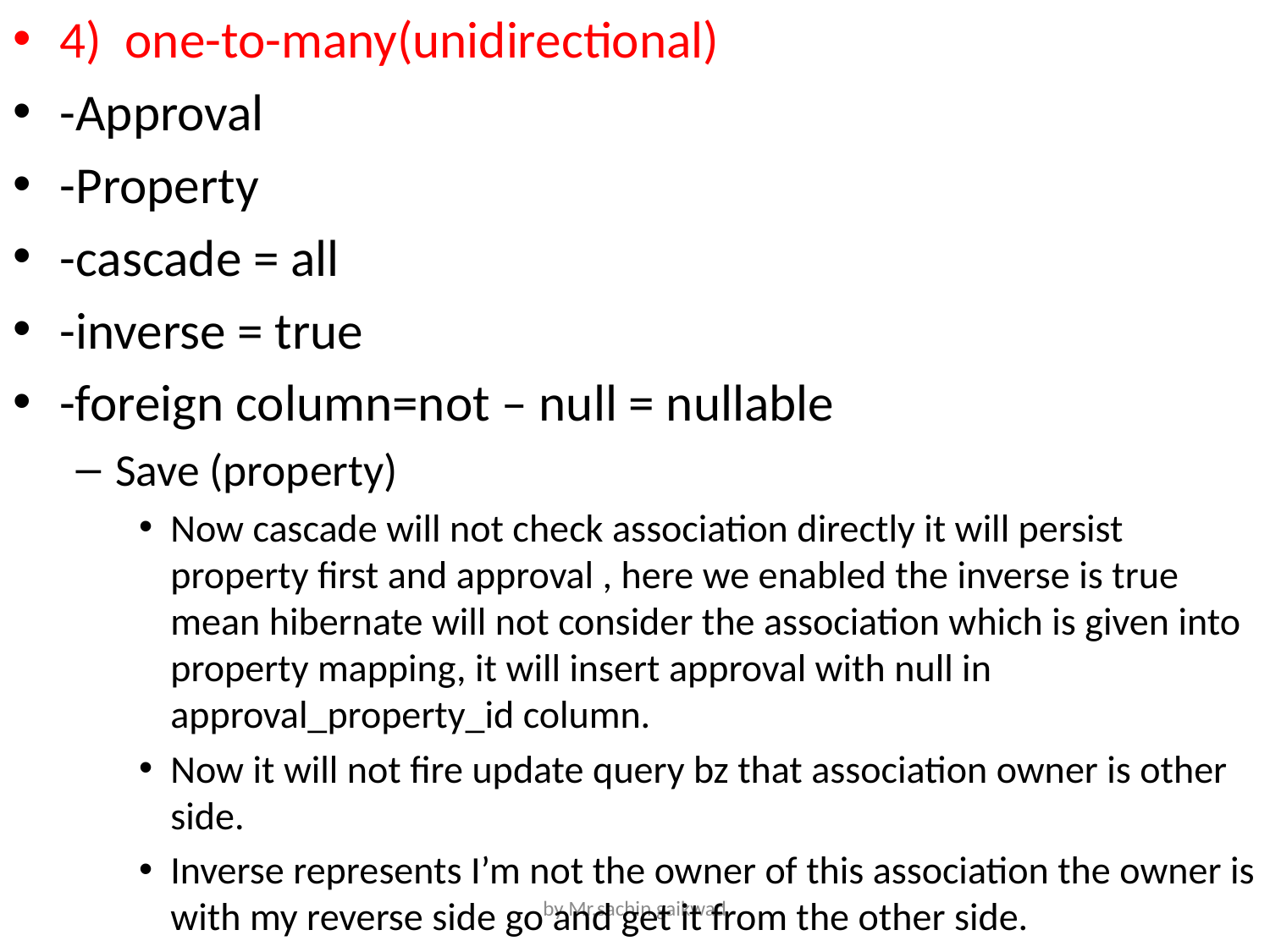

4)  one-to-many(unidirectional)
-Approval
-Property
-cascade = all
-inverse = true
-foreign column=not – null = nullable
Save (property)
Now cascade will not check association directly it will persist property first and approval , here we enabled the inverse is true mean hibernate will not consider the association which is given into property mapping, it will insert approval with null in approval_property_id column.
Now it will not fire update query bz that association owner is other side.
Inverse represents I’m not the owner of this association the owner is with my reverse side go and get it from the other side.

by Mr.sachin gaikwad